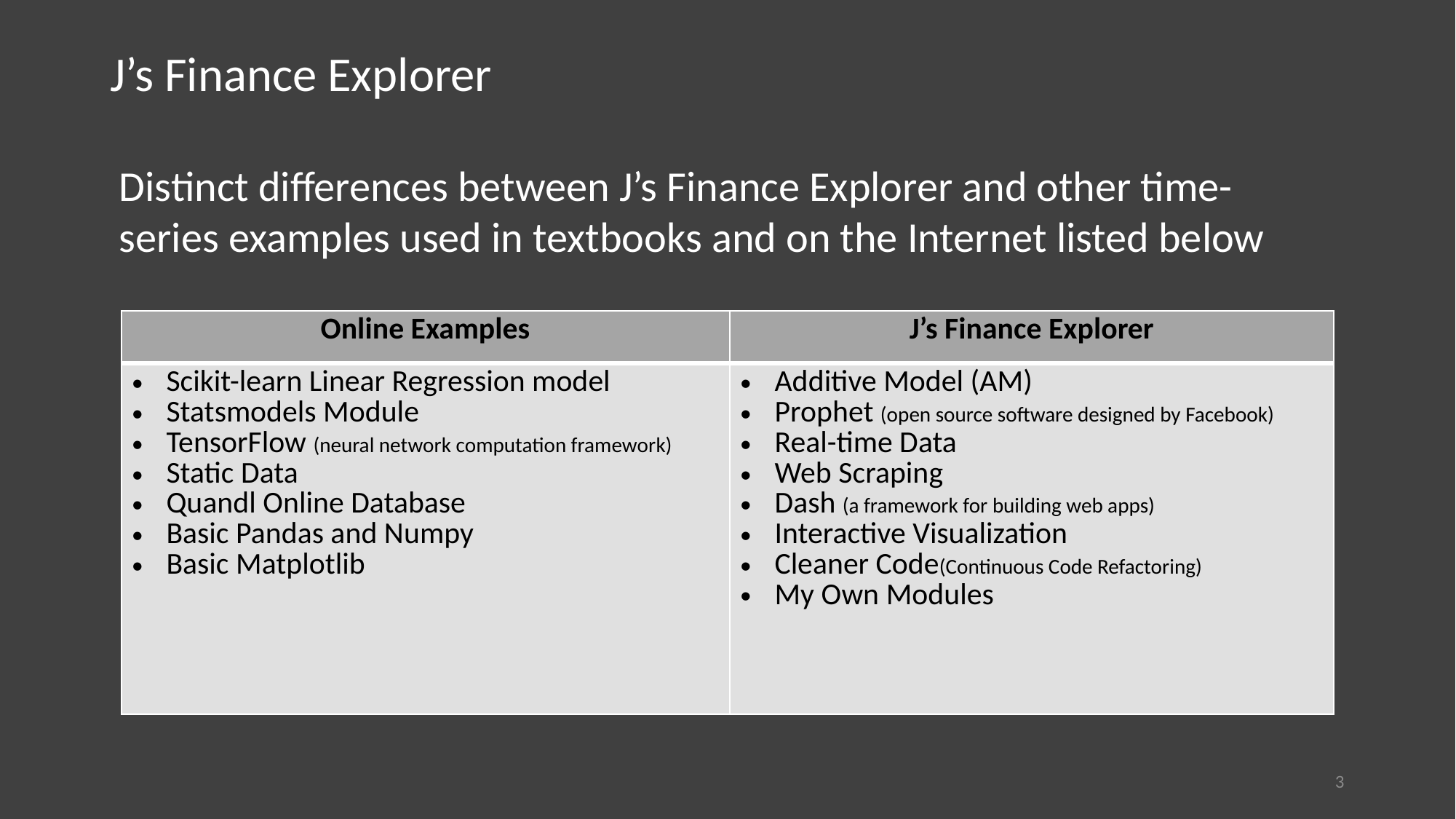

J’s Finance Explorer
Distinct differences between J’s Finance Explorer and other time-series examples used in textbooks and on the Internet listed below
| Online Examples | J’s Finance Explorer |
| --- | --- |
| Scikit-learn Linear Regression model Statsmodels Module TensorFlow (neural network computation framework) Static Data Quandl Online Database Basic Pandas and Numpy Basic Matplotlib | Additive Model (AM) Prophet (open source software designed by Facebook) Real-time Data Web Scraping Dash (a framework for building web apps) Interactive Visualization Cleaner Code(Continuous Code Refactoring) My Own Modules |
3